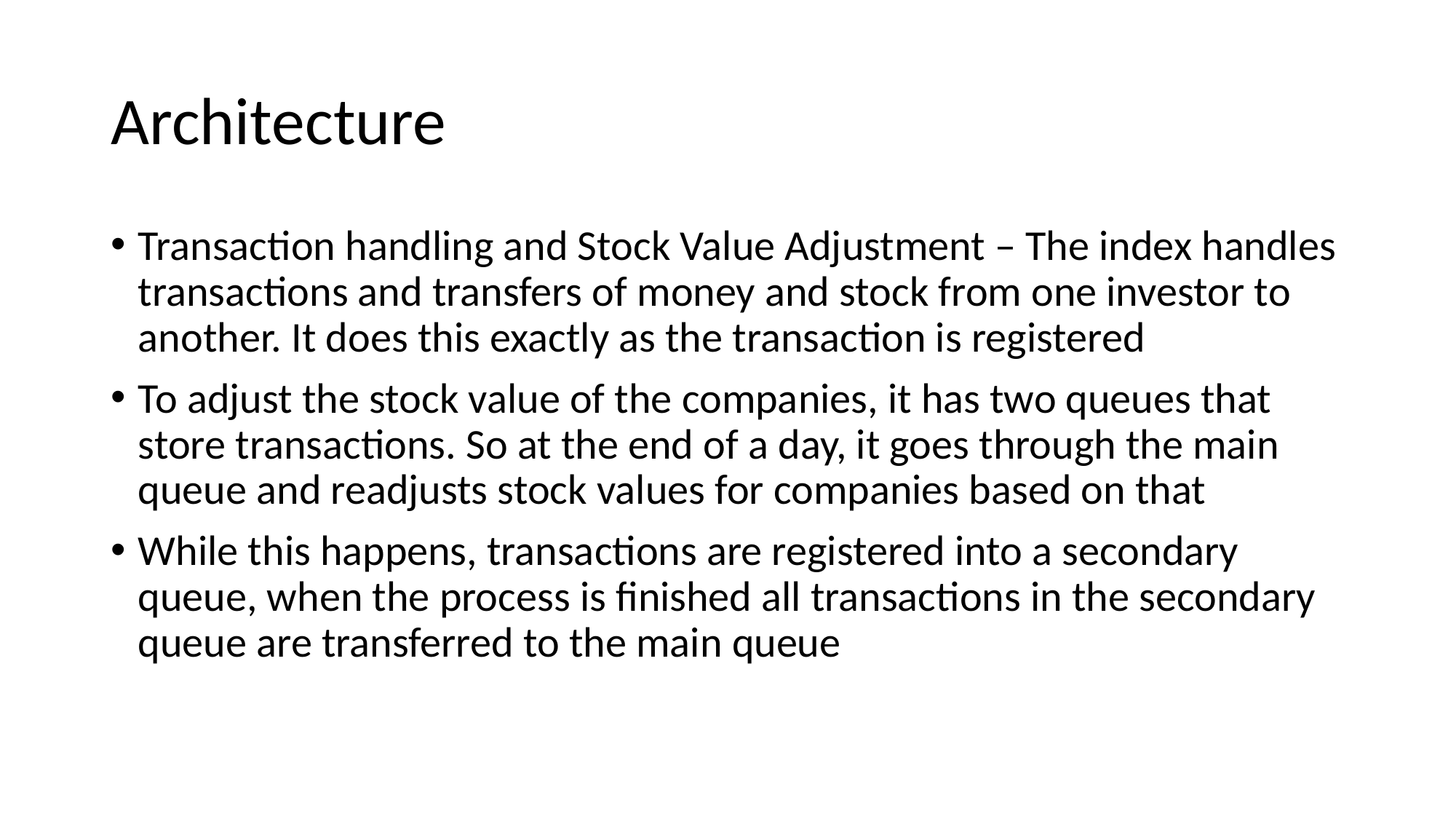

# Architecture
Transaction handling and Stock Value Adjustment – The index handles transactions and transfers of money and stock from one investor to another. It does this exactly as the transaction is registered
To adjust the stock value of the companies, it has two queues that store transactions. So at the end of a day, it goes through the main queue and readjusts stock values for companies based on that
While this happens, transactions are registered into a secondary queue, when the process is finished all transactions in the secondary queue are transferred to the main queue